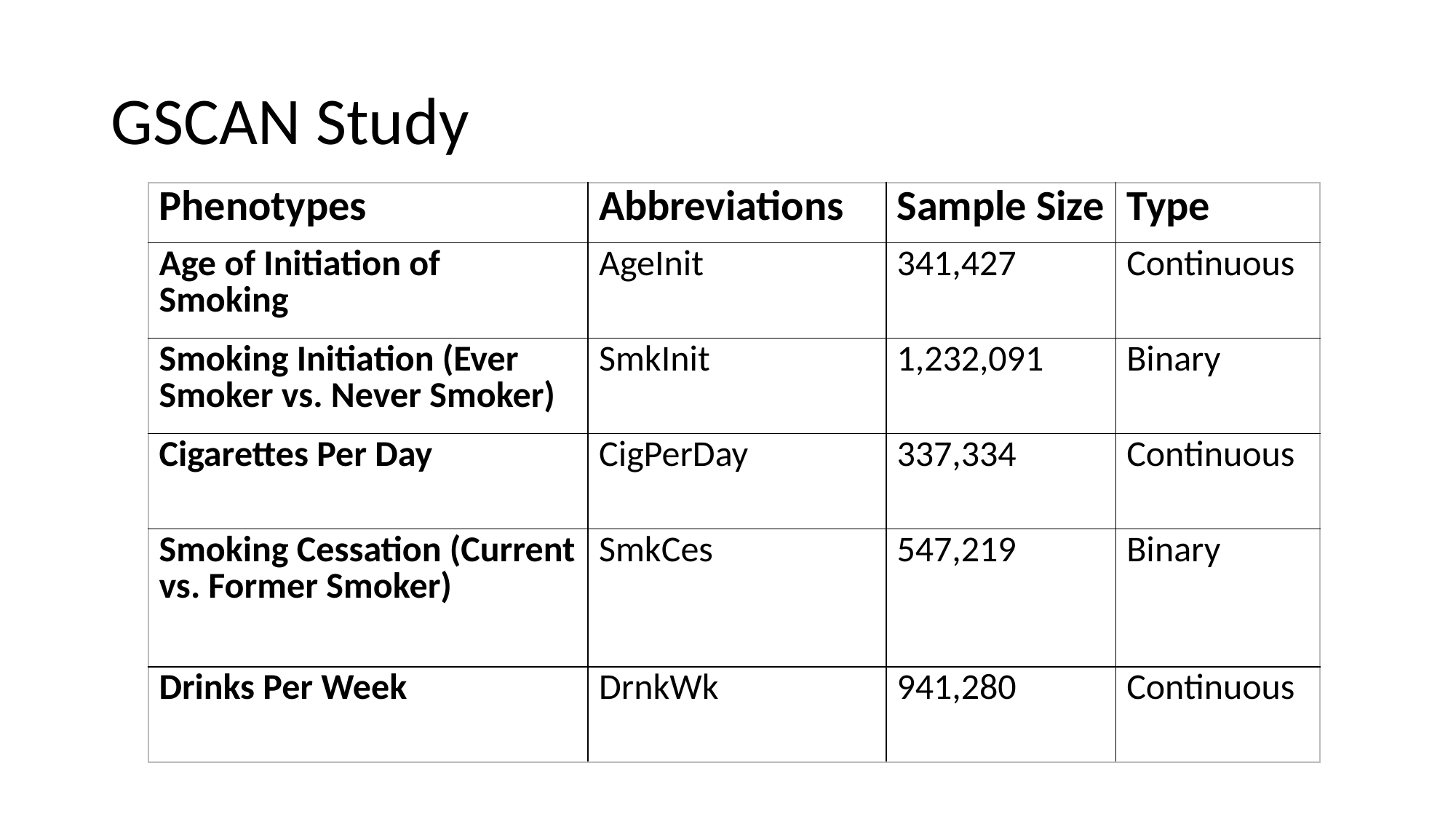

# GSCAN Study
| Phenotypes | Abbreviations | Sample Size | Type |
| --- | --- | --- | --- |
| Age of Initiation of Smoking | AgeInit | 341,427 | Continuous |
| Smoking Initiation (Ever Smoker vs. Never Smoker) | SmkInit | 1,232,091 | Binary |
| Cigarettes Per Day | CigPerDay | 337,334 | Continuous |
| Smoking Cessation (Current vs. Former Smoker) | SmkCes | 547,219 | Binary |
| Drinks Per Week | DrnkWk | 941,280 | Continuous |